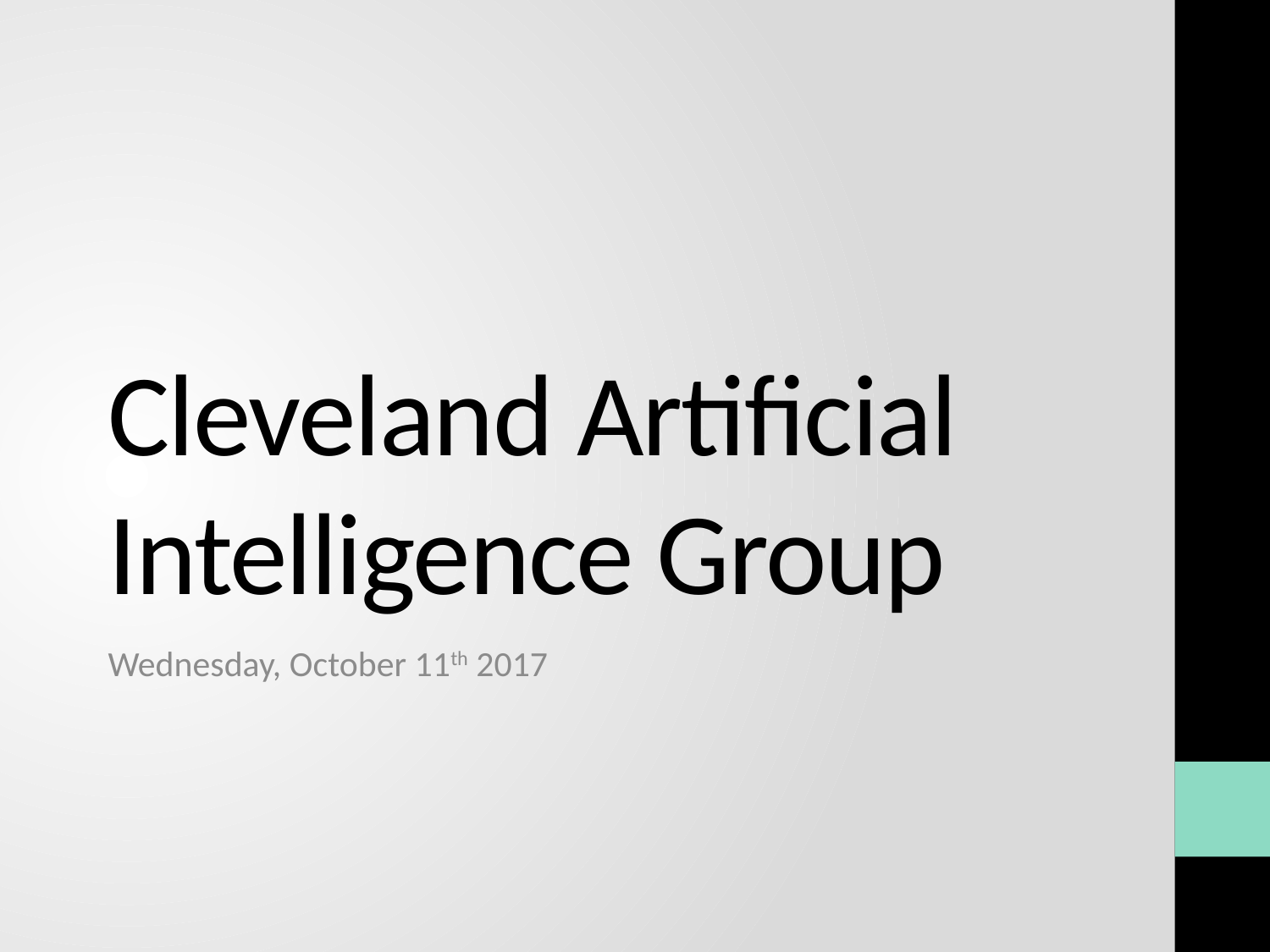

# Cleveland Artificial Intelligence Group
Wednesday, October 11th 2017